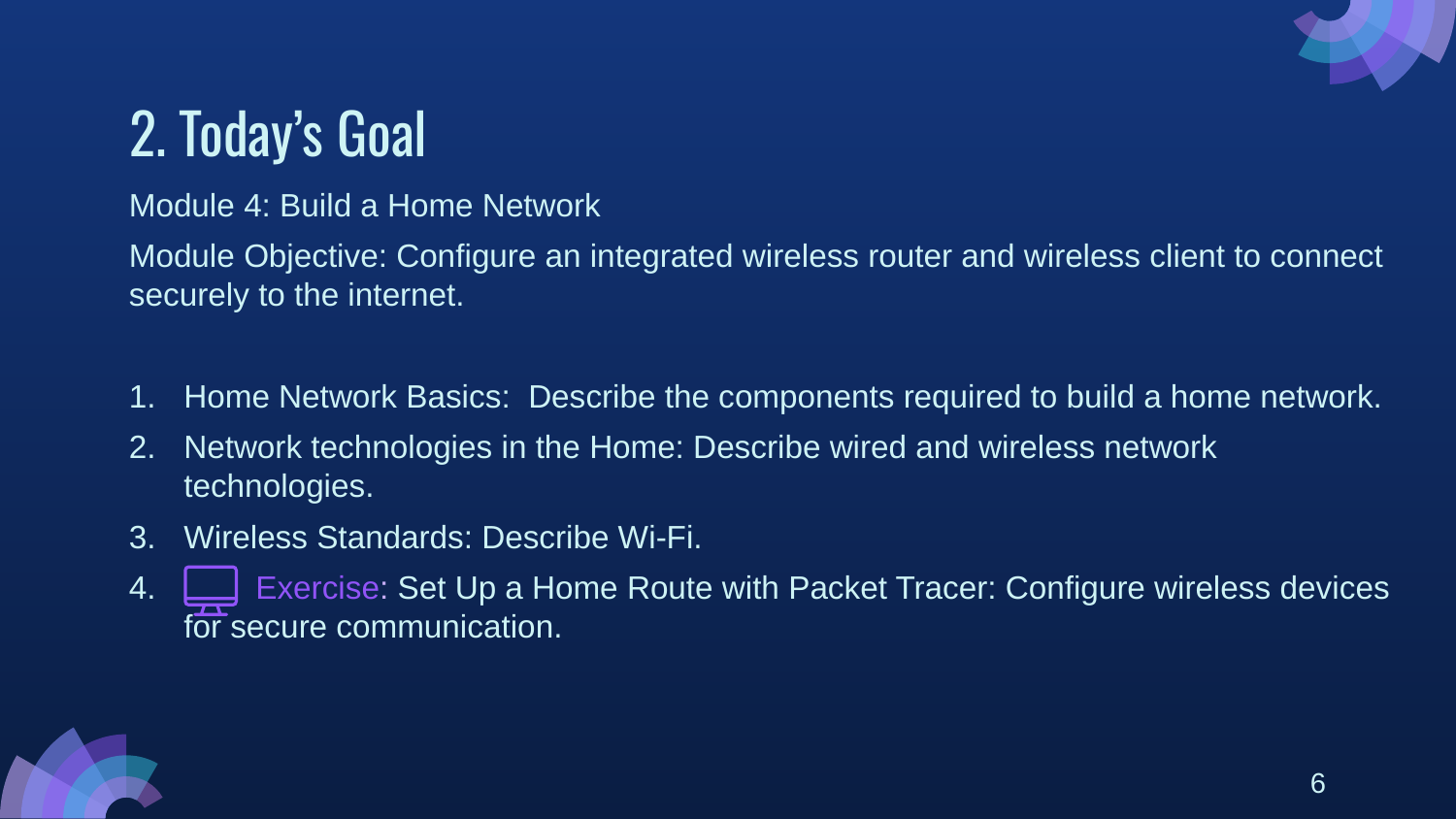

# 2. Today’s Goal
Module 4: Build a Home Network
Module Objective: Configure an integrated wireless router and wireless client to connect securely to the internet.

Home Network Basics:  Describe the components required to build a home network.
Network technologies in the Home: Describe wired and wireless network technologies.
Wireless Standards: Describe Wi-Fi.
        Exercise: Set Up a Home Route with Packet Tracer: Configure wireless devices for secure communication.

6